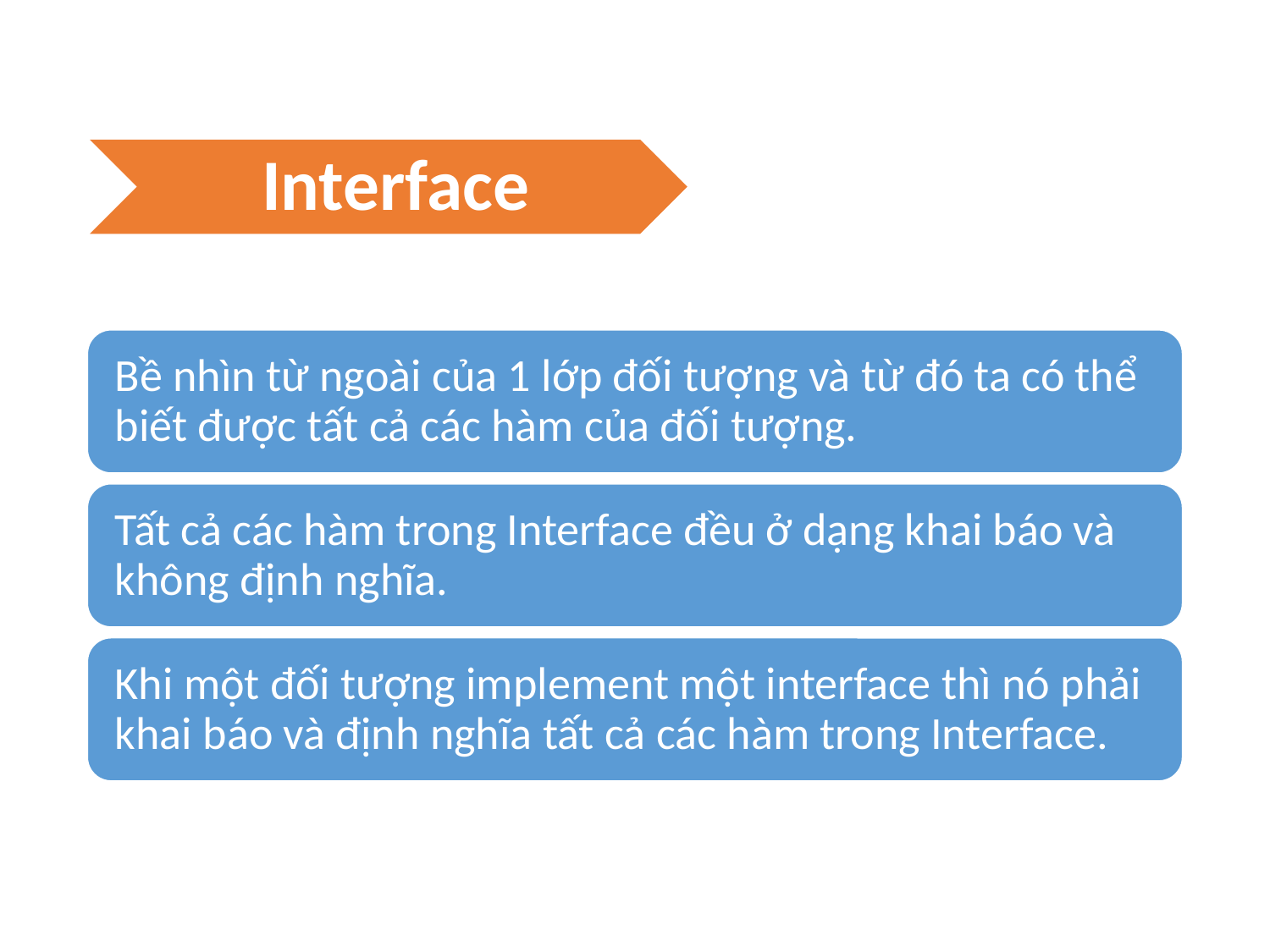

Interface
Bề nhìn từ ngoài của 1 lớp đối tượng và từ đó ta có thể biết được tất cả các hàm của đối tượng.
Tất cả các hàm trong Interface đều ở dạng khai báo và không định nghĩa.
Khi một đối tượng implement một interface thì nó phải khai báo và định nghĩa tất cả các hàm trong Interface.